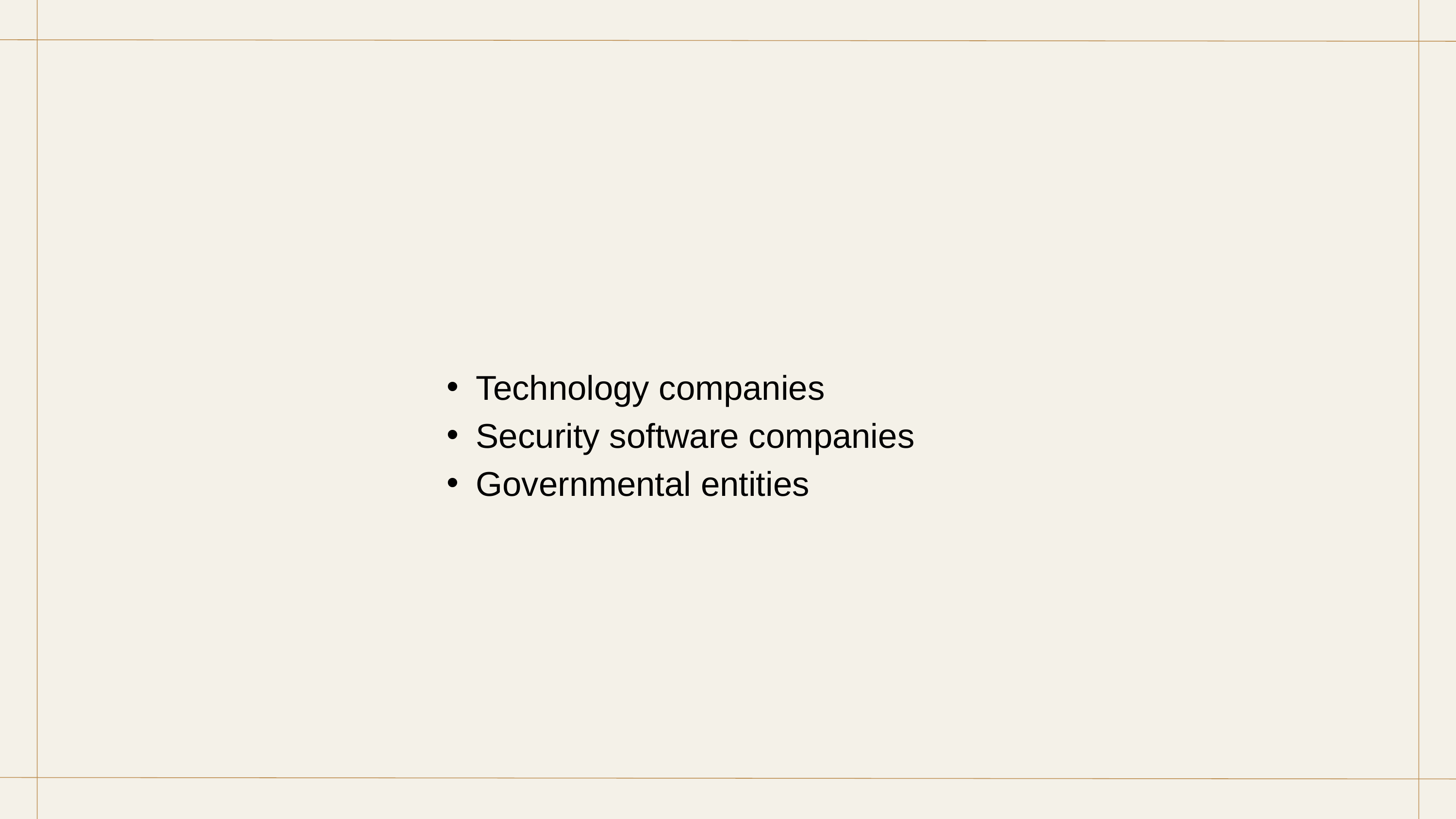

Technology companies
Security software companies
Governmental entities